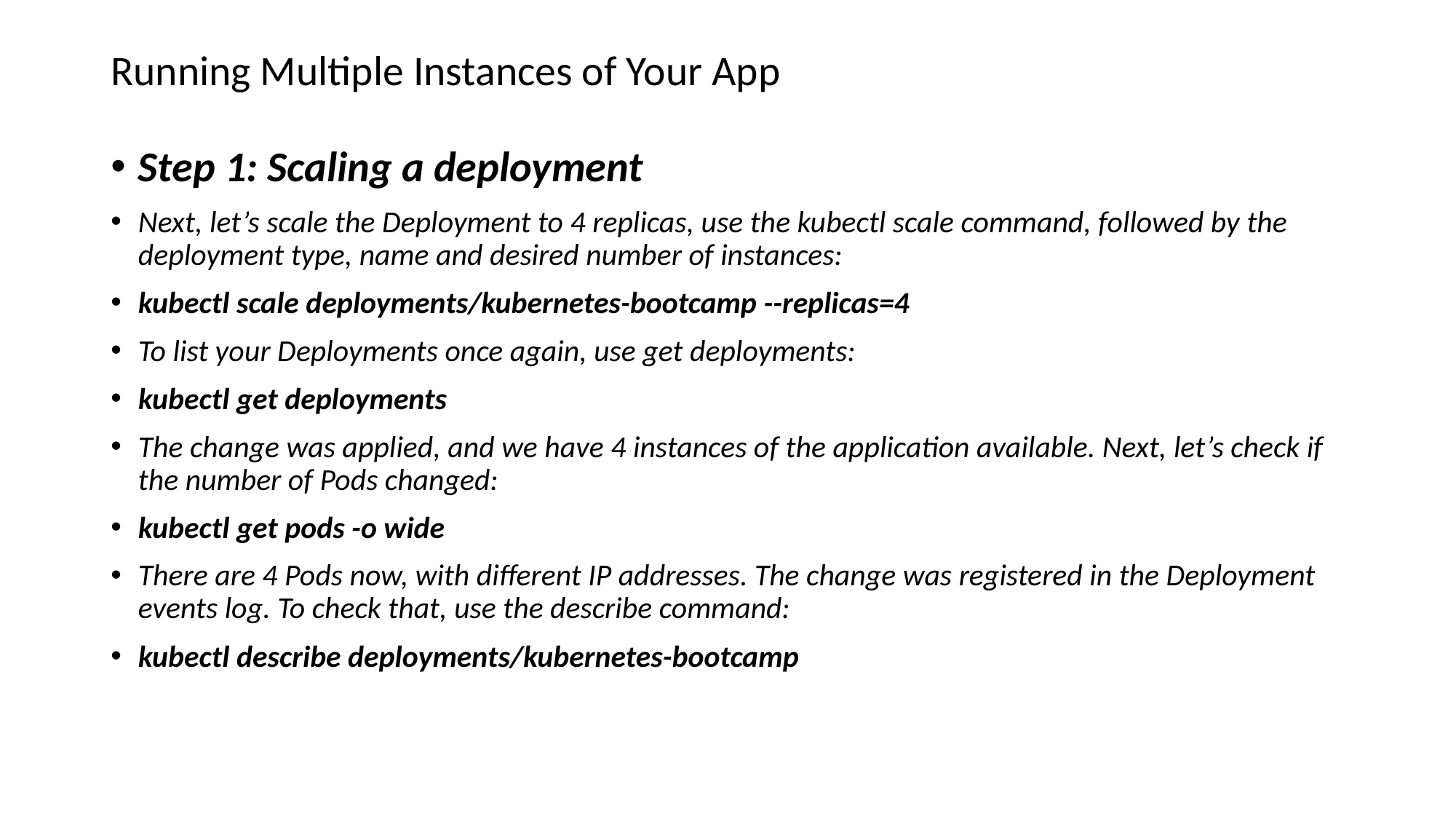

# Running Multiple Instances of Your App
Step 1: Scaling a deployment
Next, let’s scale the Deployment to 4 replicas, use the kubectl scale command, followed by the deployment type, name and desired number of instances:
kubectl scale deployments/kubernetes-bootcamp --replicas=4
To list your Deployments once again, use get deployments:
kubectl get deployments
The change was applied, and we have 4 instances of the application available. Next, let’s check if the number of Pods changed:
kubectl get pods -o wide
There are 4 Pods now, with different IP addresses. The change was registered in the Deployment events log. To check that, use the describe command:
kubectl describe deployments/kubernetes-bootcamp